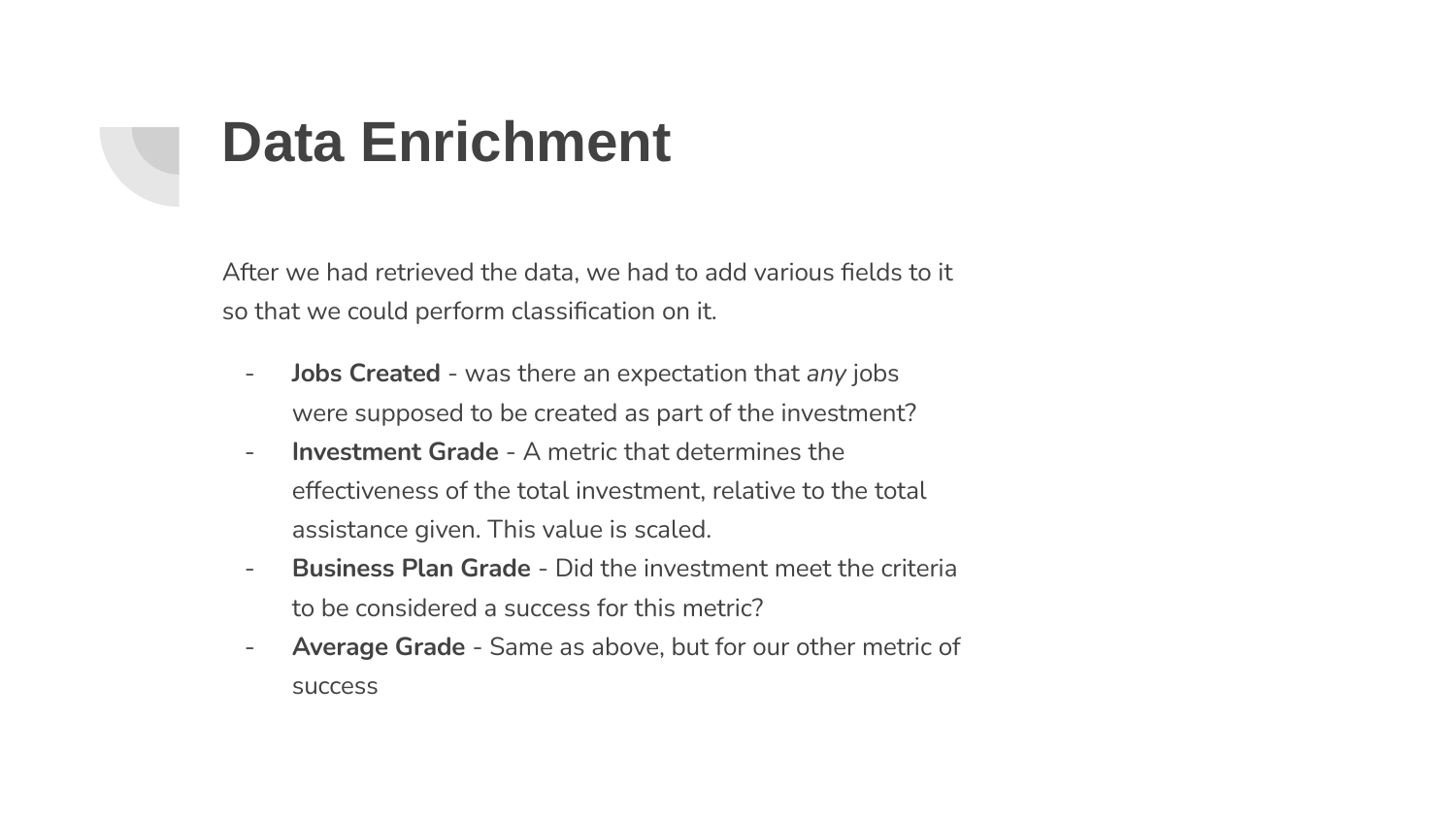

# Data Enrichment
After we had retrieved the data, we had to add various fields to it so that we could perform classification on it.
Jobs Created - was there an expectation that any jobs were supposed to be created as part of the investment?
Investment Grade - A metric that determines the effectiveness of the total investment, relative to the total assistance given. This value is scaled.
Business Plan Grade - Did the investment meet the criteria to be considered a success for this metric?
Average Grade - Same as above, but for our other metric of success